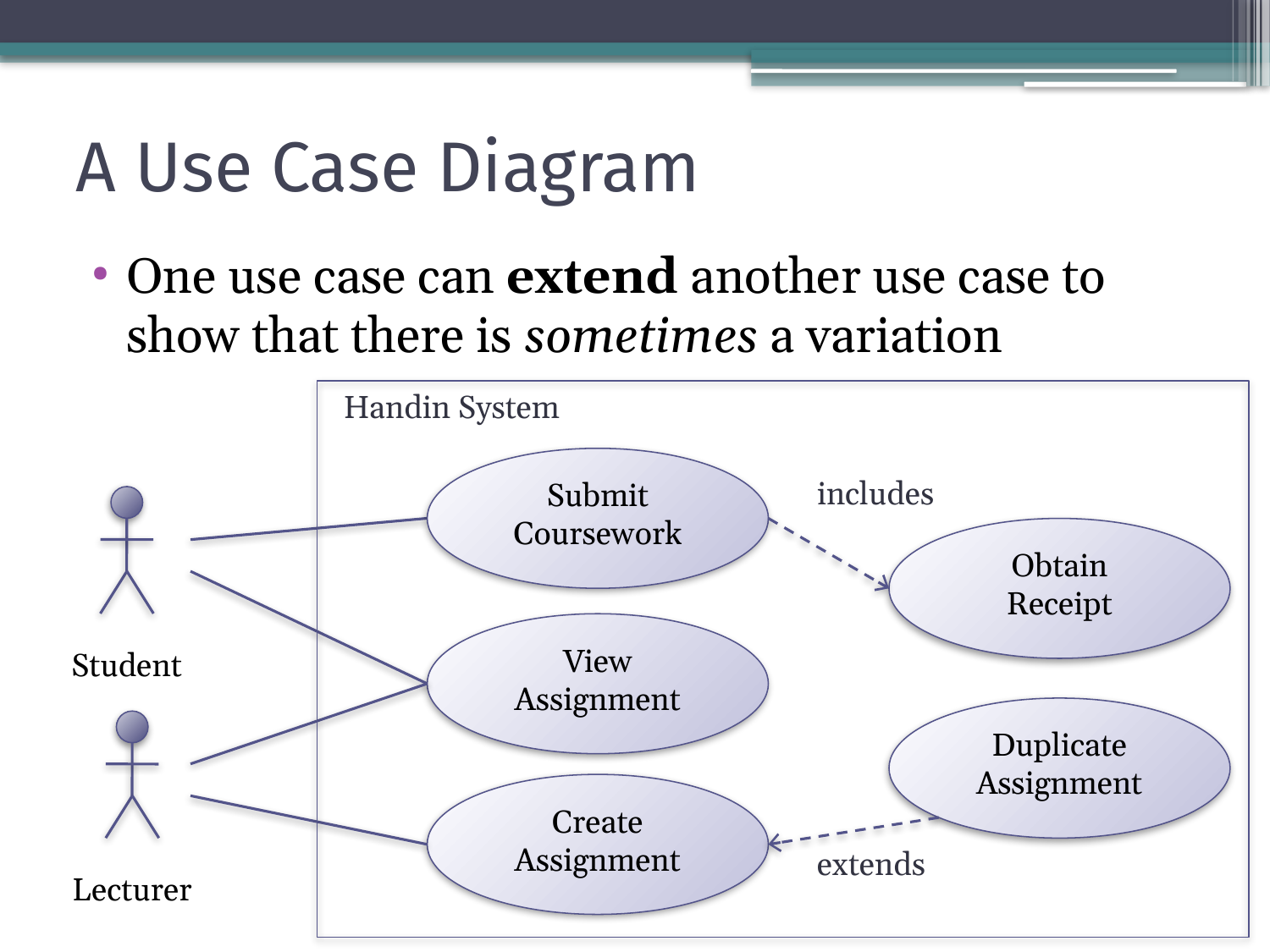

# A Use Case Diagram
One use case can extend another use case to show that there is sometimes a variation

Handin System
Submit Coursework
includes

Obtain
Receipt
View Assignment
Student
Duplicate Assignment

Create Assignment
extends
Lecturer